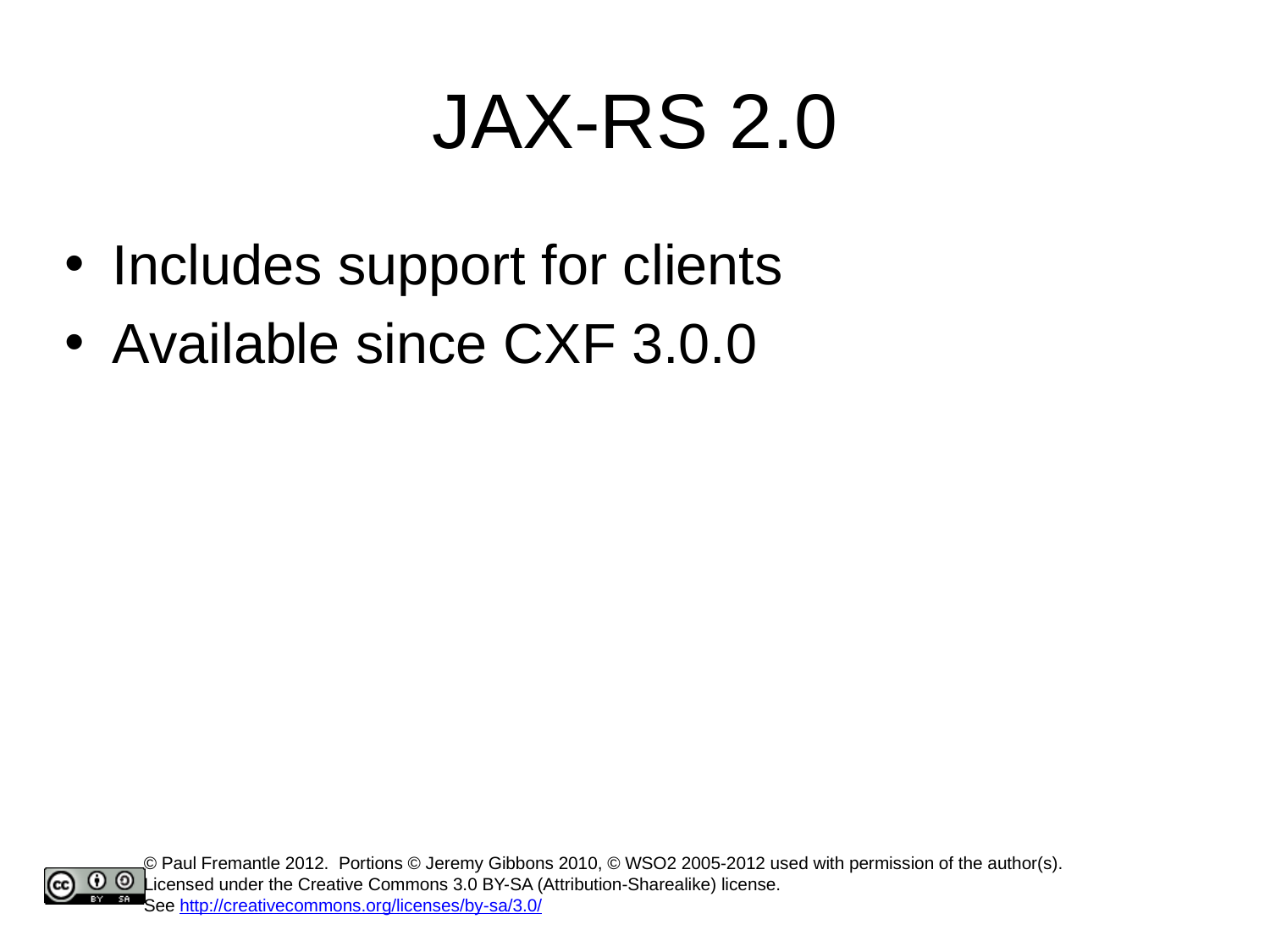

# JAX-RS 2.0
Includes support for clients
Available since CXF 3.0.0